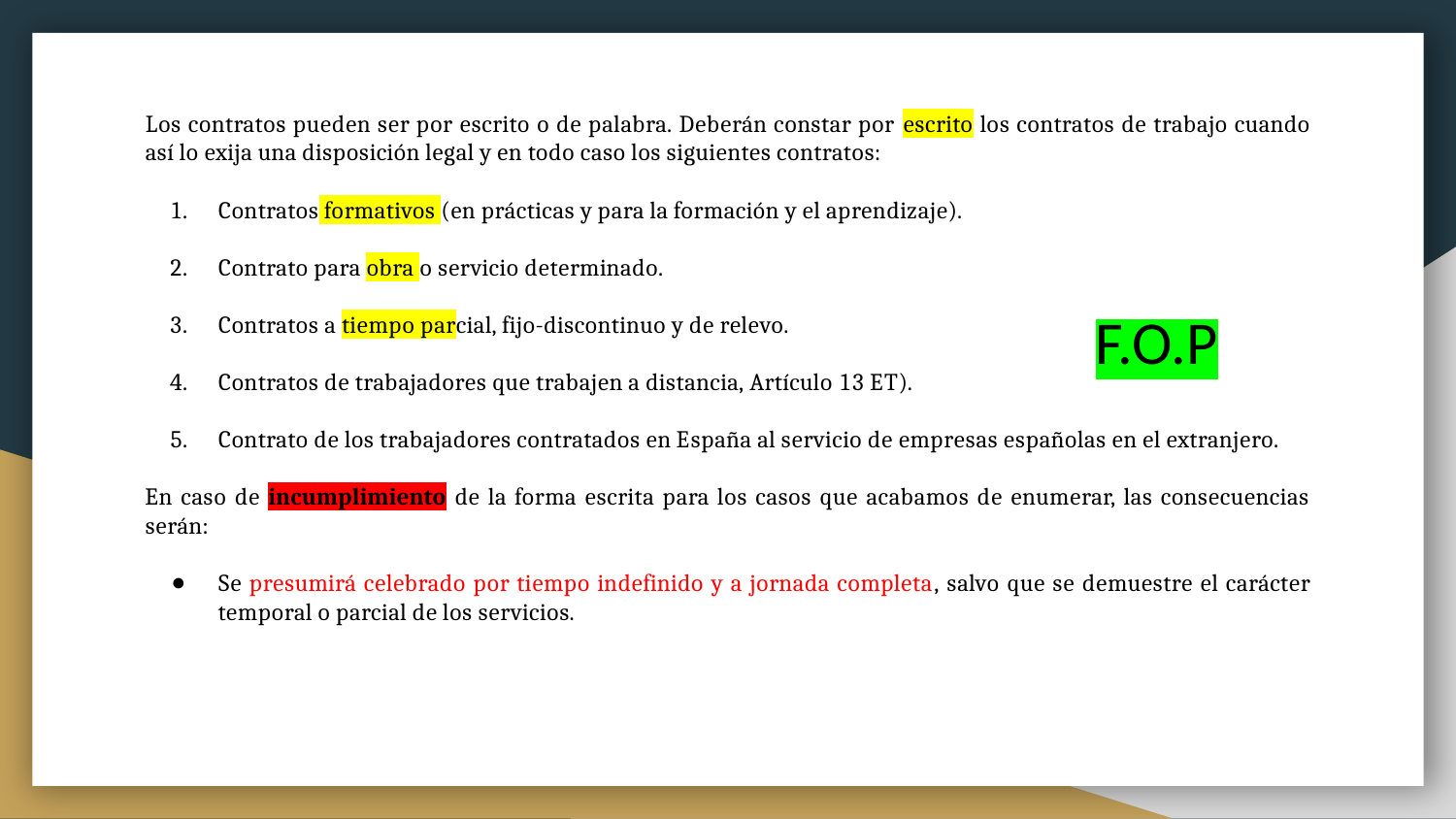

Los contratos pueden ser por escrito o de palabra. Deberán constar por escrito los contratos de trabajo cuando así lo exija una disposición legal y en todo caso los siguientes contratos:
Contratos formativos (en prácticas y para la formación y el aprendizaje).
Contrato para obra o servicio determinado.
Contratos a tiempo parcial, fijo-discontinuo y de relevo.
Contratos de trabajadores que trabajen a distancia, Artículo 13 ET).
Contrato de los trabajadores contratados en España al servicio de empresas españolas en el extranjero.
En caso de incumplimiento de la forma escrita para los casos que acabamos de enumerar, las consecuencias serán:
Se presumirá celebrado por tiempo indefinido y a jornada completa, salvo que se demuestre el carácter temporal o parcial de los servicios.

F.O.P